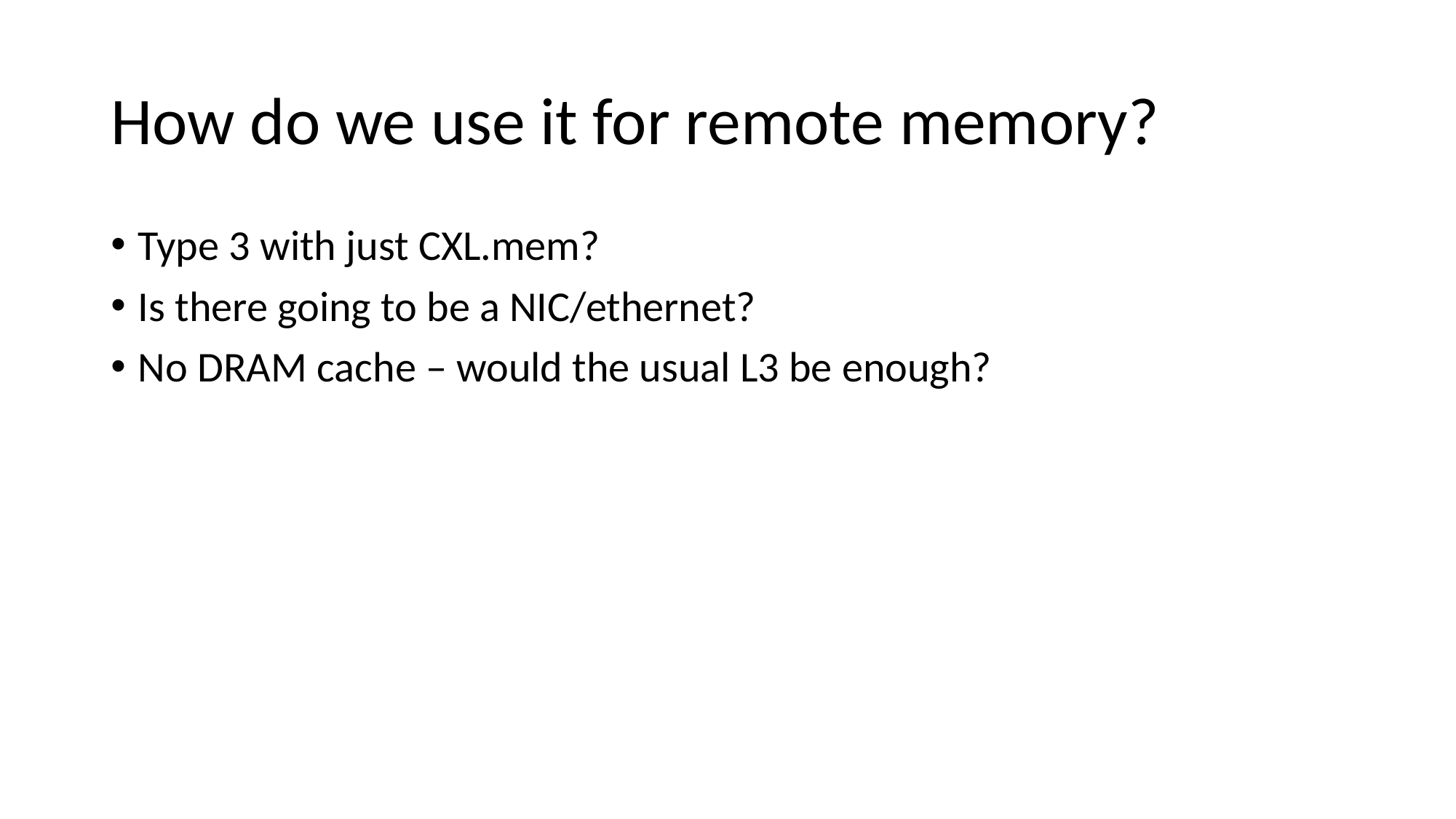

# How do we use it for remote memory?
Type 3 with just CXL.mem?
Is there going to be a NIC/ethernet?
No DRAM cache – would the usual L3 be enough?